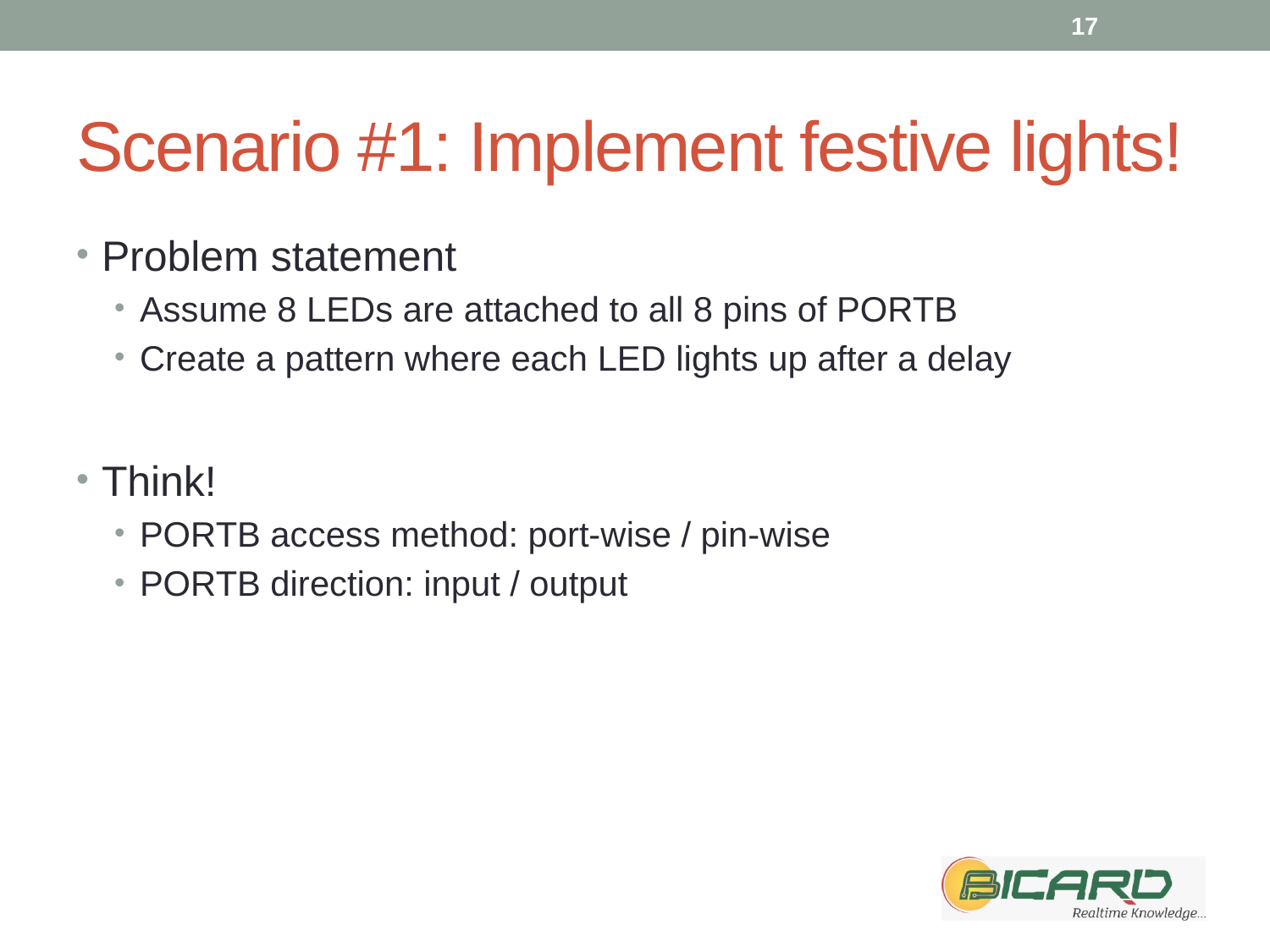

17
# Scenario #1: Implement festive lights!
Problem statement
Assume 8 LEDs are attached to all 8 pins of PORTB
Create a pattern where each LED lights up after a delay

Think!
PORTB access method: port-wise / pin-wise
PORTB direction: input / output